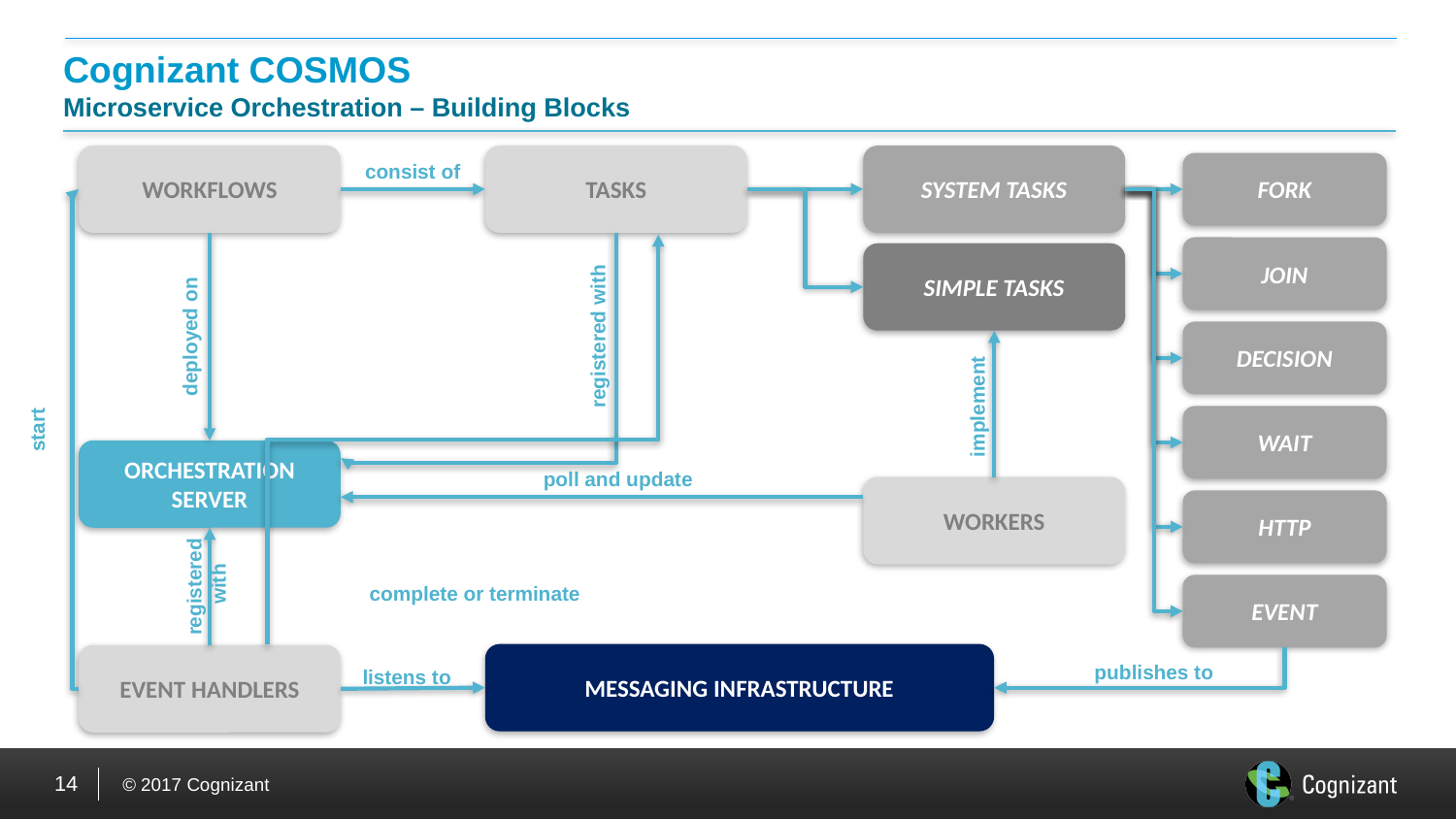

# Cognizant COSMOS Microservice Orchestration – Building Blocks
WORKFLOWS
TASKS
SYSTEM TASKS
consist of
FORK
JOIN
SIMPLE TASKS
registered with
deployed on
DECISION
implement
WAIT
start
ORCHESTRATION SERVER
poll and update
WORKERS
HTTP
registered
with
complete or terminate
EVENT
MESSAGING INFRASTRUCTURE
EVENT HANDLERS
publishes to
listens to
14